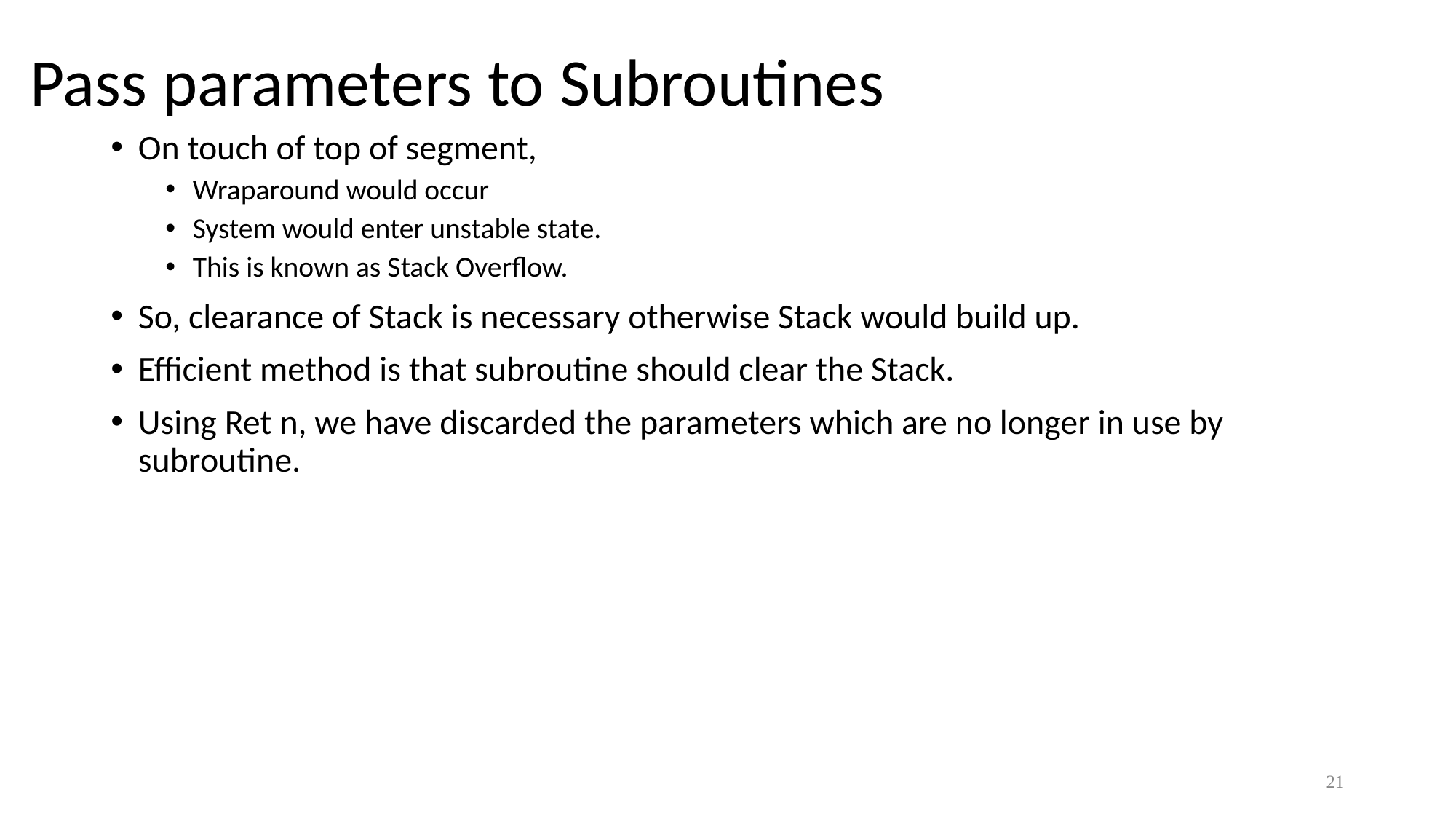

# Pass parameters to Subroutines
On touch of top of segment,
Wraparound would occur
System would enter unstable state.
This is known as Stack Overflow.
So, clearance of Stack is necessary otherwise Stack would build up.
Efficient method is that subroutine should clear the Stack.
Using Ret n, we have discarded the parameters which are no longer in use by subroutine.
21